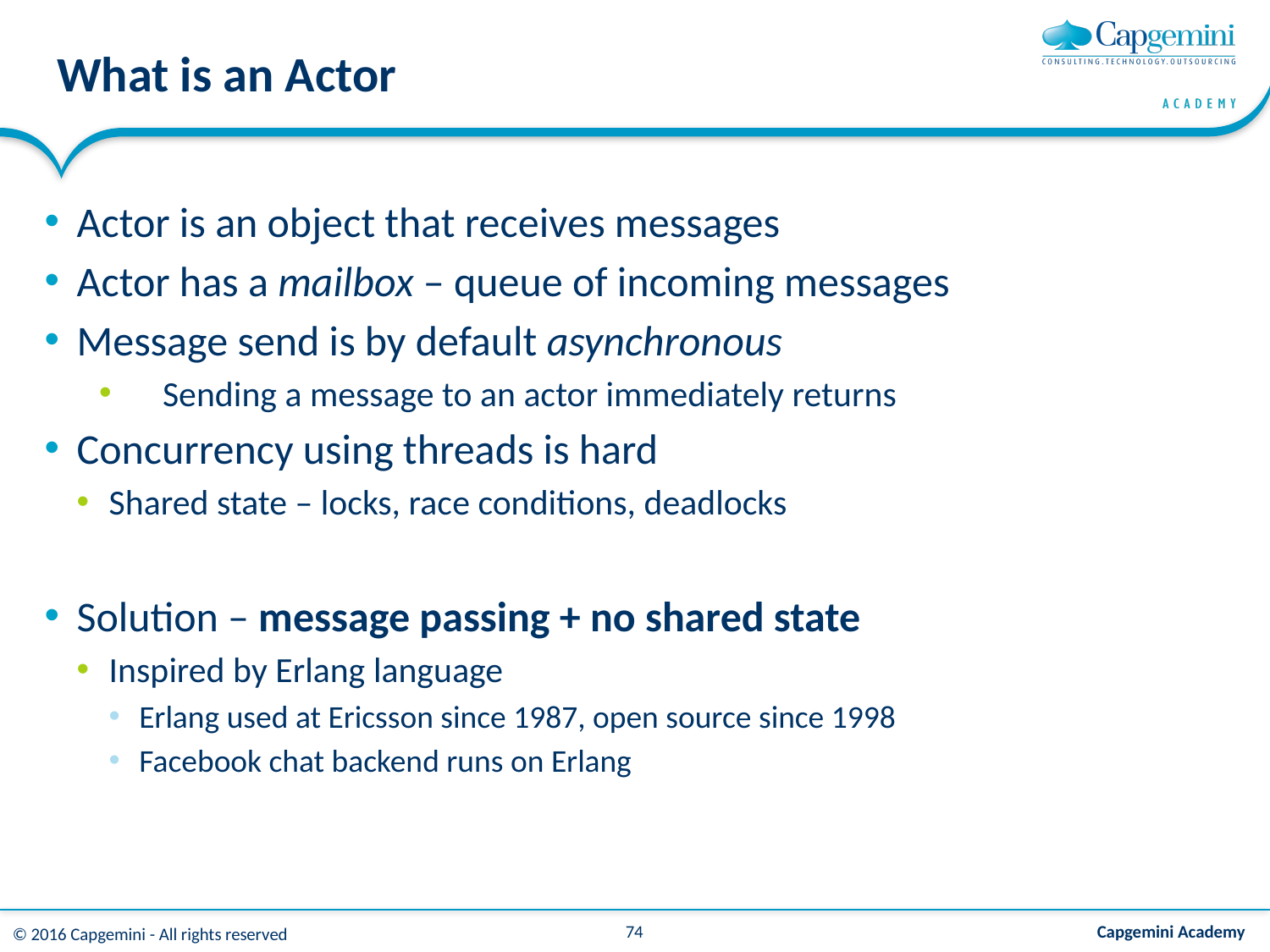

# What is an Actor
Actor is an object that receives messages
Actor has a mailbox – queue of incoming messages
Message send is by default asynchronous
Sending a message to an actor immediately returns
Concurrency using threads is hard
Shared state – locks, race conditions, deadlocks

Solution – message passing + no shared state
Inspired by Erlang language
Erlang used at Ericsson since 1987, open source since 1998
Facebook chat backend runs on Erlang

74